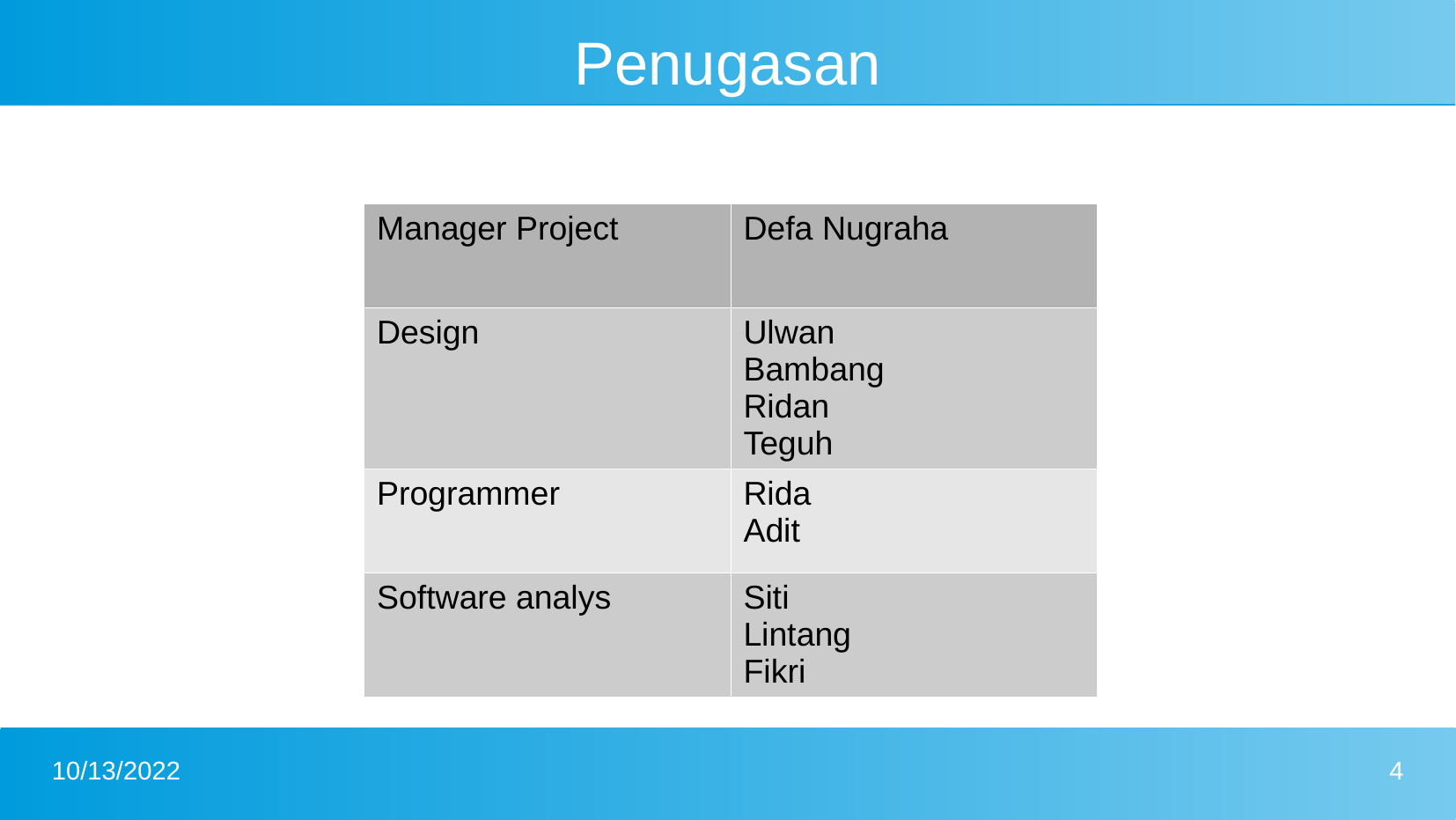

# Penugasan
| Manager Project | Defa Nugraha |
| --- | --- |
| Design | Ulwan Bambang Ridan Teguh |
| Programmer | Rida Adit |
| Software analys | Siti Lintang Fikri |
10/13/2022
4